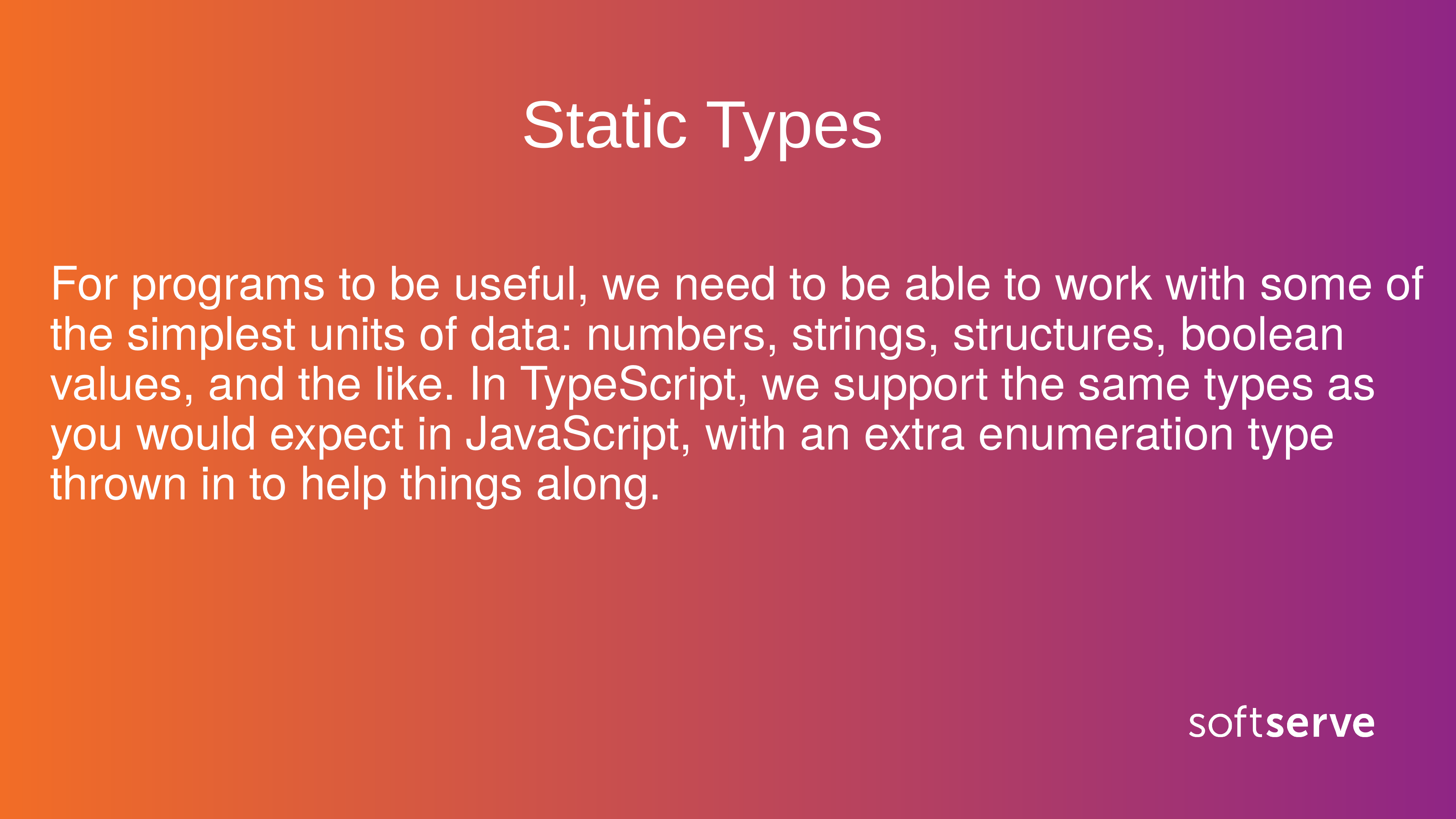

# Static Types
For programs to be useful, we need to be able to work with some of the simplest units of data: numbers, strings, structures, boolean values, and the like. In TypeScript, we support the same types as you would expect in JavaScript, with an extra enumeration type thrown in to help things along.